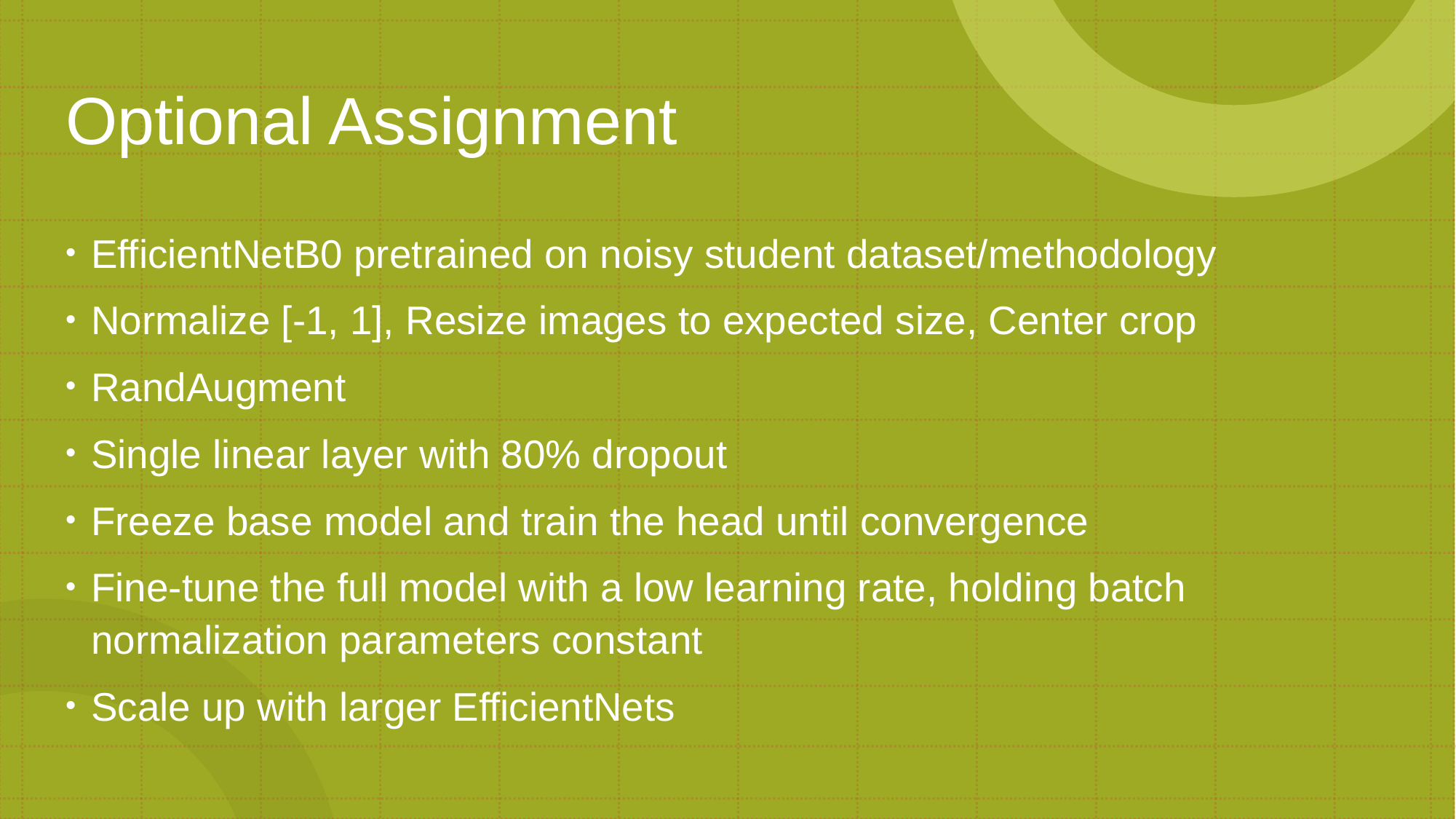

# Optional Assignment
EfficientNetB0 pretrained on noisy student dataset/methodology
Normalize [-1, 1], Resize images to expected size, Center crop
RandAugment
Single linear layer with 80% dropout
Freeze base model and train the head until convergence
Fine-tune the full model with a low learning rate, holding batch normalization parameters constant
Scale up with larger EfficientNets